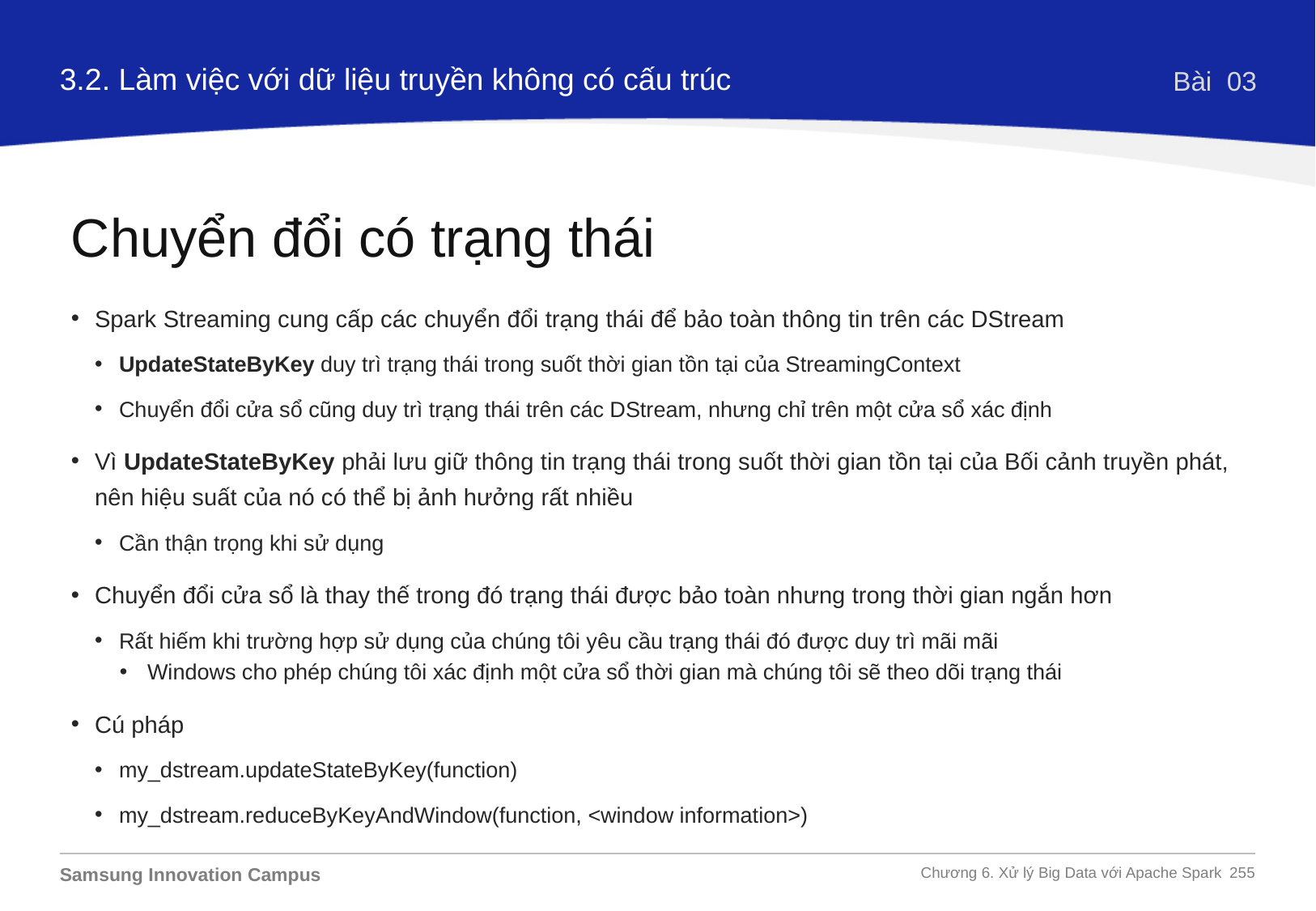

3.2. Làm việc với dữ liệu truyền không có cấu trúc
Bài  03
Chuyển đổi có trạng thái
Spark Streaming cung cấp các chuyển đổi trạng thái để bảo toàn thông tin trên các DStream
UpdateStateByKey duy trì trạng thái trong suốt thời gian tồn tại của StreamingContext
Chuyển đổi cửa sổ cũng duy trì trạng thái trên các DStream, nhưng chỉ trên một cửa sổ xác định
Vì UpdateStateByKey phải lưu giữ thông tin trạng thái trong suốt thời gian tồn tại của Bối cảnh truyền phát, nên hiệu suất của nó có thể bị ảnh hưởng rất nhiều
Cần thận trọng khi sử dụng
Chuyển đổi cửa sổ là thay thế trong đó trạng thái được bảo toàn nhưng trong thời gian ngắn hơn
Rất hiếm khi trường hợp sử dụng của chúng tôi yêu cầu trạng thái đó được duy trì mãi mãi
Windows cho phép chúng tôi xác định một cửa sổ thời gian mà chúng tôi sẽ theo dõi trạng thái
Cú pháp
my_dstream.updateStateByKey(function)
my_dstream.reduceByKeyAndWindow(function, <window information>)